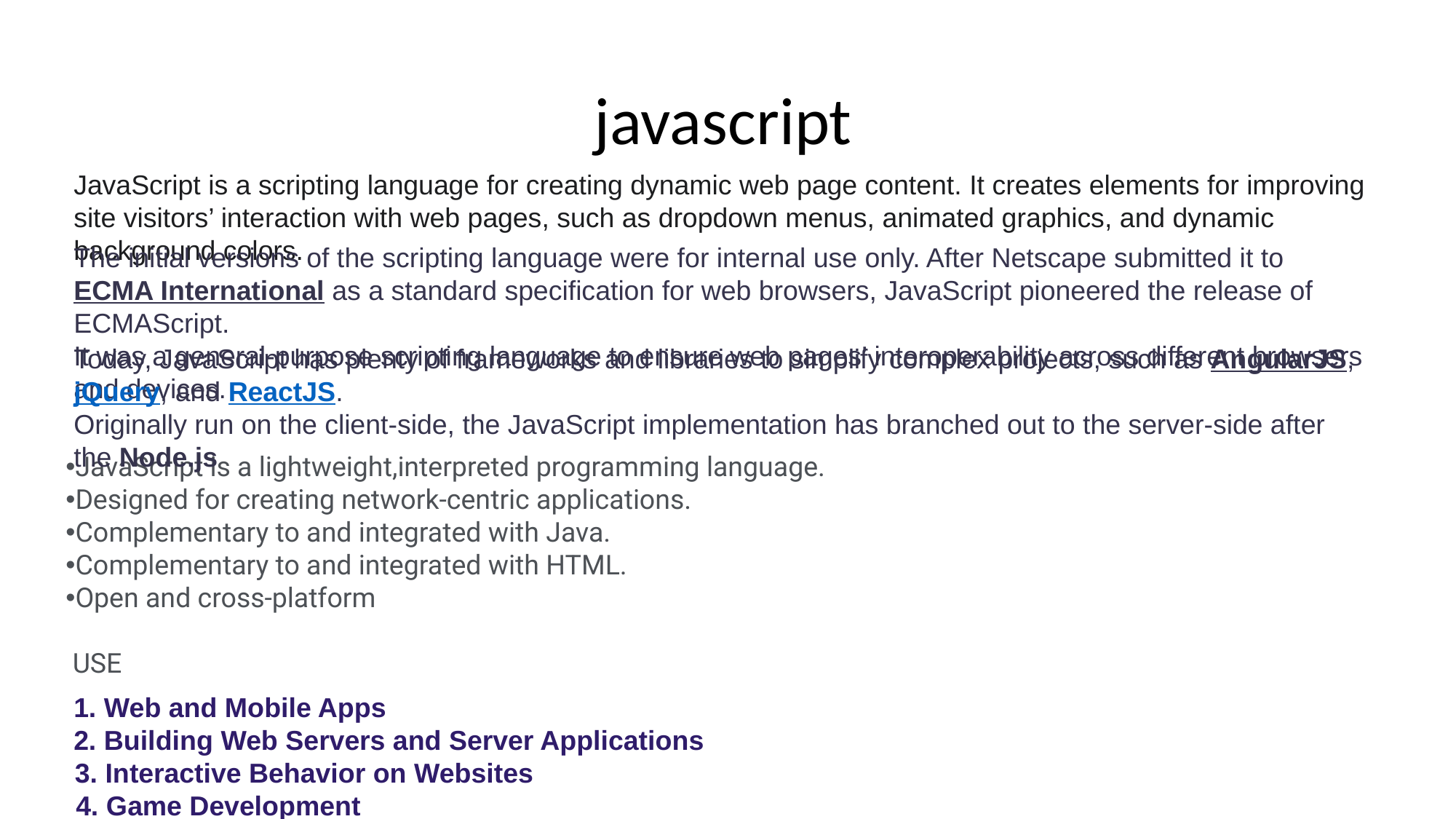

# javascript
JavaScript is a scripting language for creating dynamic web page content. It creates elements for improving site visitors’ interaction with web pages, such as dropdown menus, animated graphics, and dynamic background colors.
The initial versions of the scripting language were for internal use only. After Netscape submitted it to ECMA International as a standard specification for web browsers, JavaScript pioneered the release of ECMAScript.
It was a general-purpose scripting language to ensure web pages’ interoperability across different browsers and devices.
Today, JavaScript has plenty of frameworks and libraries to simplify complex projects, such as AngularJS, jQuery, and ReactJS.
Originally run on the client-side, the JavaScript implementation has branched out to the server-side after the Node.js
JavaScript is a lightweight,interpreted programming language.
Designed for creating network-centric applications.
Complementary to and integrated with Java.
Complementary to and integrated with HTML.
Open and cross-platform

 USE
1. Web and Mobile Apps
2. Building Web Servers and Server Applications
3. Interactive Behavior on Websites
4. Game Development